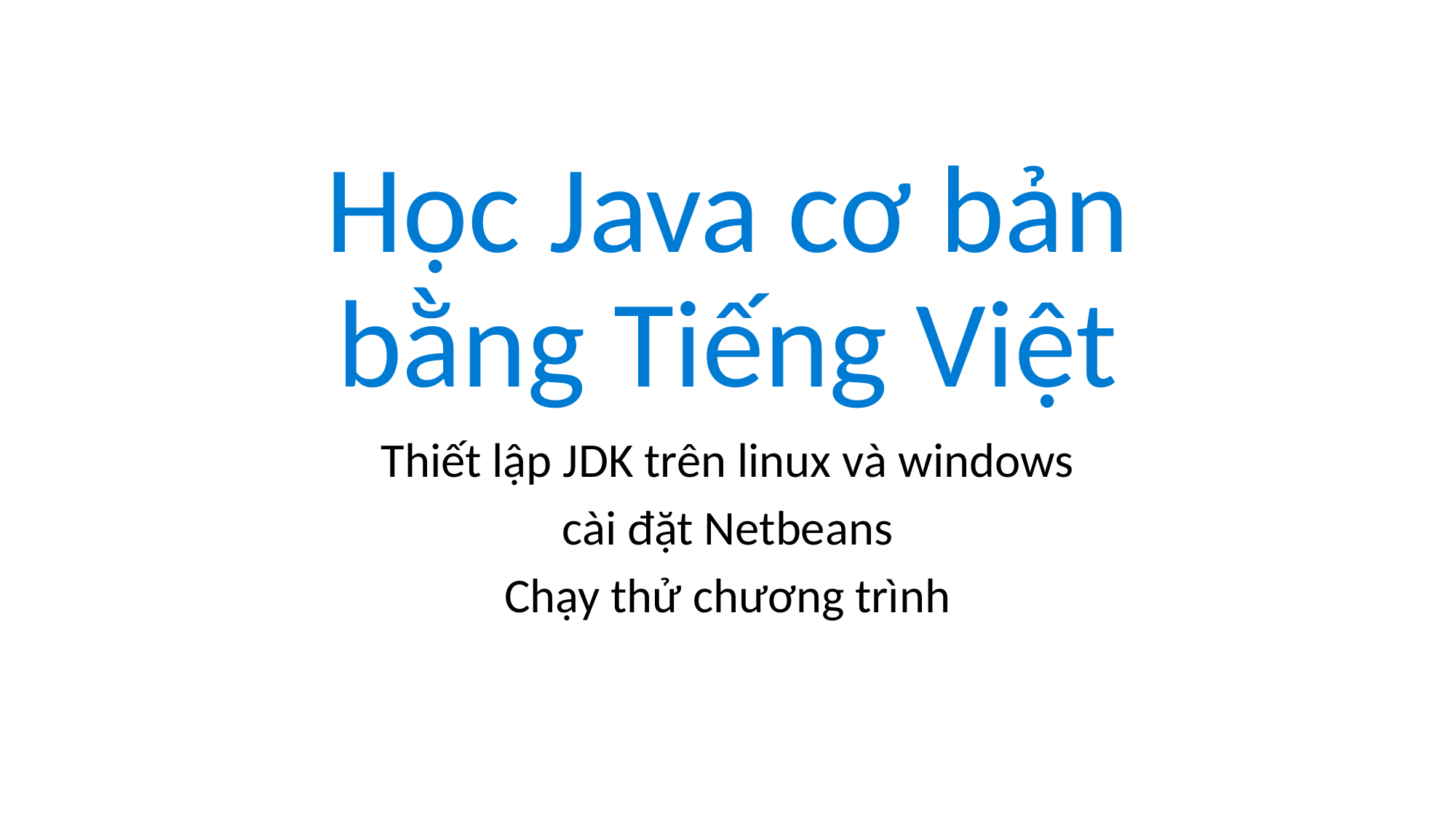

Học Java cơ bản bằng Tiếng Việt
Thiết lập JDK trên linux và windows
cài đặt Netbeans
Chạy thử chương trình